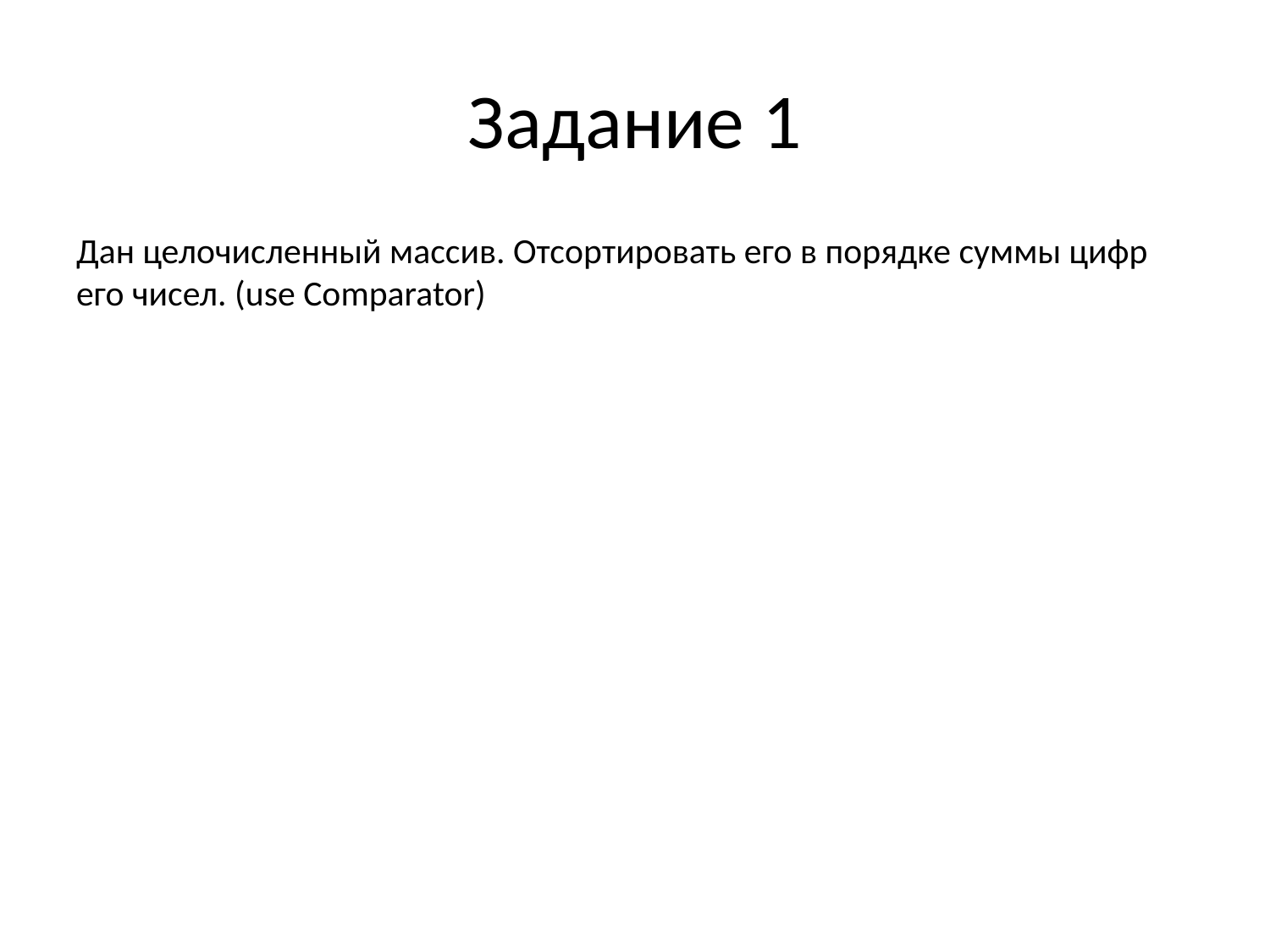

# Задание 1
Дан целочисленный массив. Отсортировать его в порядке суммы цифр его чисел. (use Comparator)